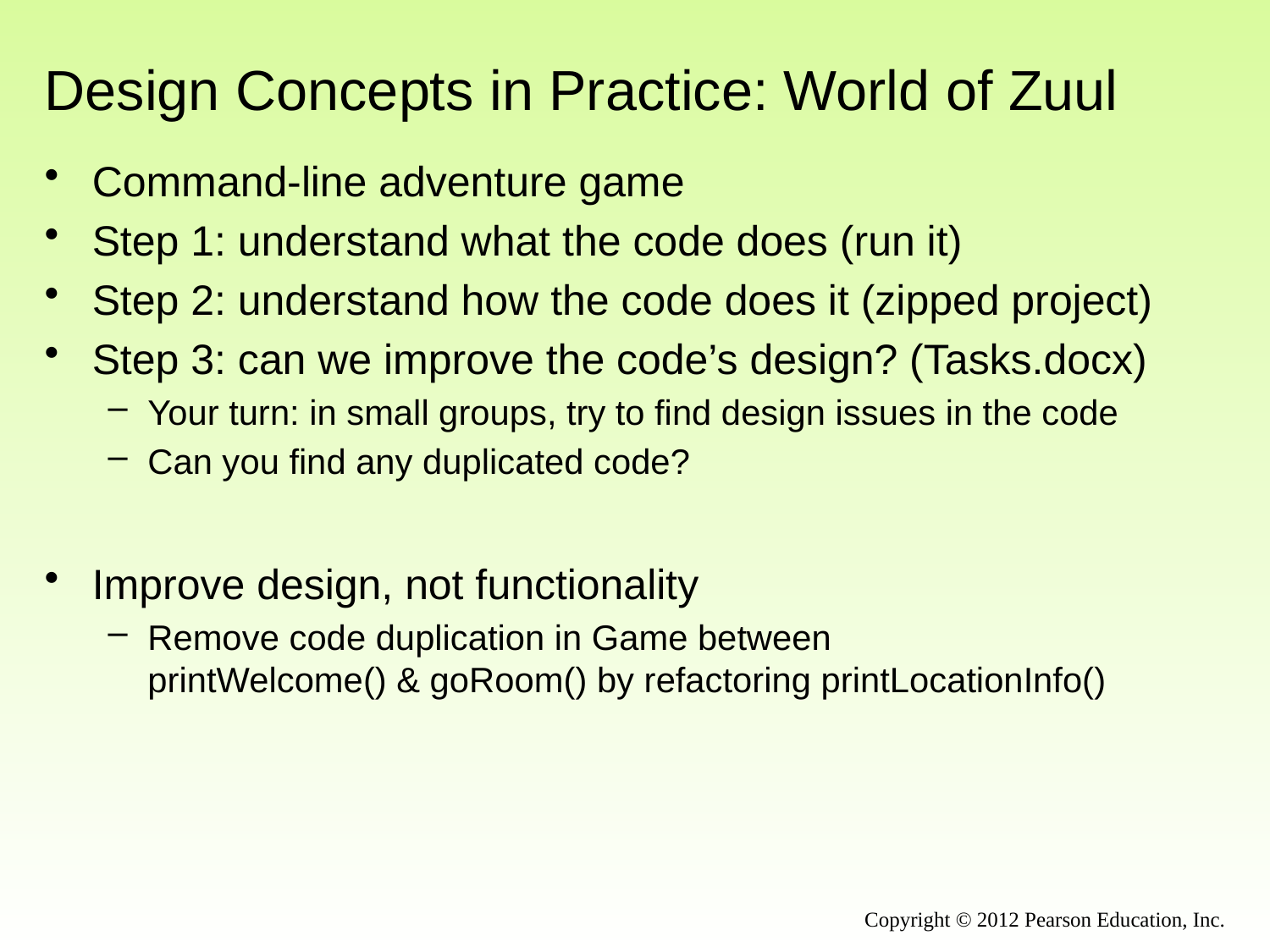

# Design Concepts in Practice: World of Zuul
Command-line adventure game
Step 1: understand what the code does (run it)
Step 2: understand how the code does it (zipped project)
Step 3: can we improve the code’s design? (Tasks.docx)
Your turn: in small groups, try to find design issues in the code
Can you find any duplicated code?

Improve design, not functionality
Remove code duplication in Game between
printWelcome() & goRoom() by refactoring printLocationInfo()

Copyright © 2012 Pearson Education, Inc.